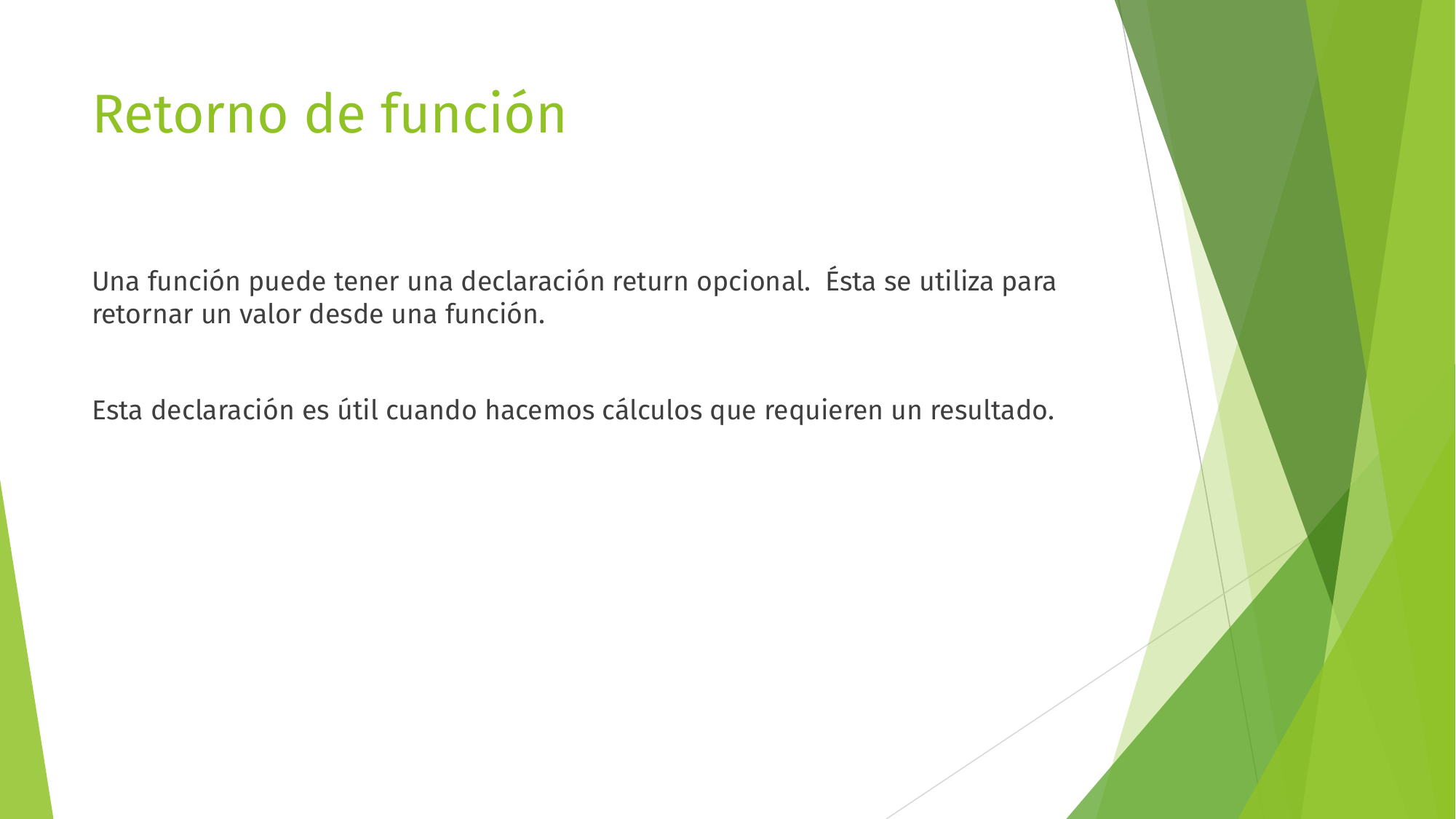

# Retorno de función
Una función puede tener una declaración return opcional.  Ésta se utiliza para retornar un valor desde una función.

Esta declaración es útil cuando hacemos cálculos que requieren un resultado.